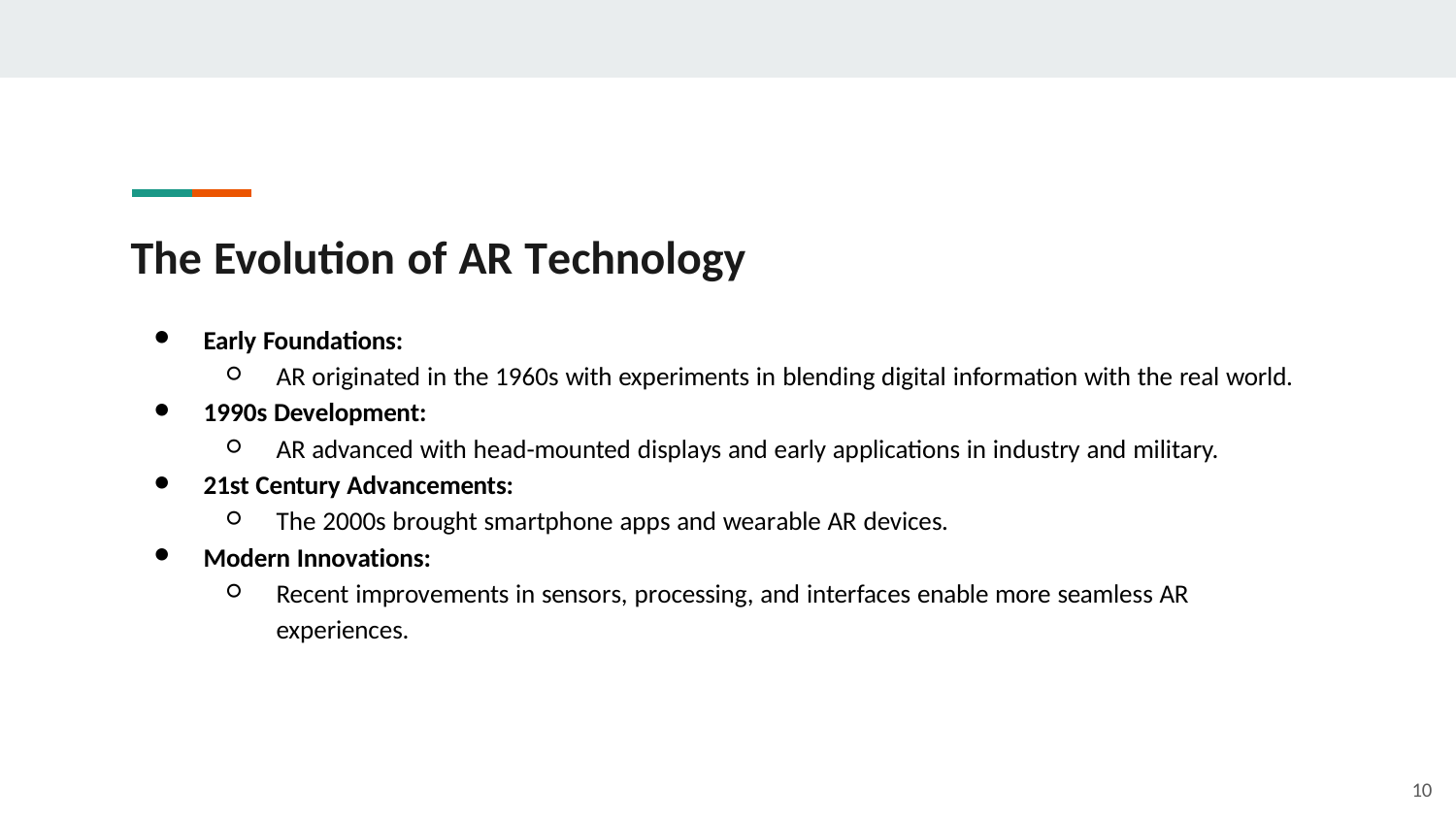

# The Evolution of AR Technology
Early Foundations:
AR originated in the 1960s with experiments in blending digital information with the real world.
1990s Development:
AR advanced with head-mounted displays and early applications in industry and military.
21st Century Advancements:
The 2000s brought smartphone apps and wearable AR devices.
Modern Innovations:
Recent improvements in sensors, processing, and interfaces enable more seamless AR experiences.
10